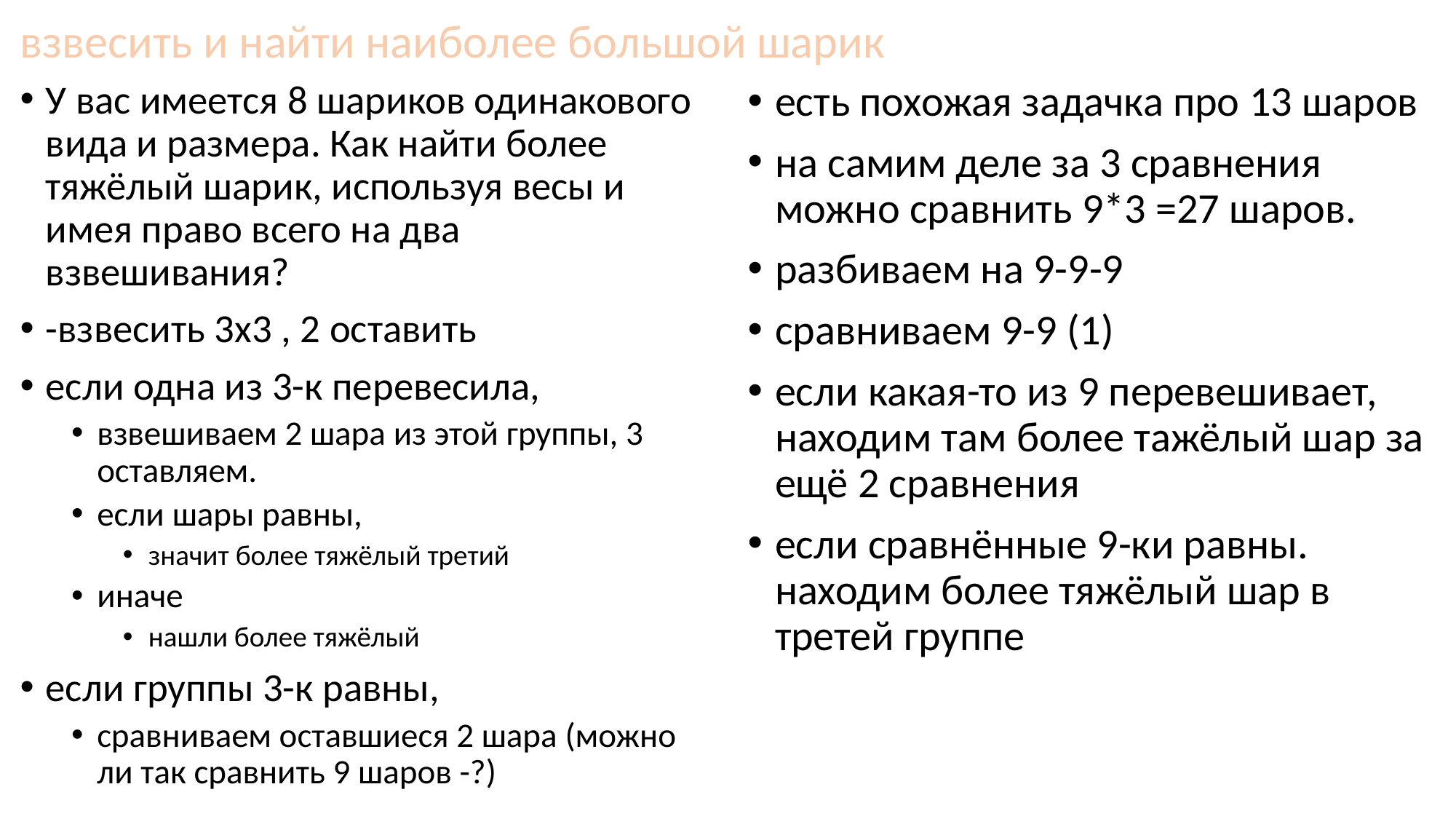

# взвесить и найти наиболее большой шарик
У вас имеется 8 шариков одинакового вида и размера. Как найти более тяжёлый шарик, используя весы и имея право всего на два взвешивания?
-взвесить 3x3 , 2 оставить
если одна из 3-к перевесила,
взвешиваем 2 шара из этой группы, 3 оставляем.
если шары равны,
значит более тяжёлый третий
иначе
нашли более тяжёлый
если группы 3-к равны,
сравниваем оставшиеся 2 шара (можно ли так сравнить 9 шаров -?)
есть похожая задачка про 13 шаров
на самим деле за 3 сравнения можно сравнить 9*3 =27 шаров.
разбиваем на 9-9-9
сравниваем 9-9 (1)
если какая-то из 9 перевешивает, находим там более тажёлый шар за ещё 2 сравнения
если сравнённые 9-ки равны. находим более тяжёлый шар в третей группе